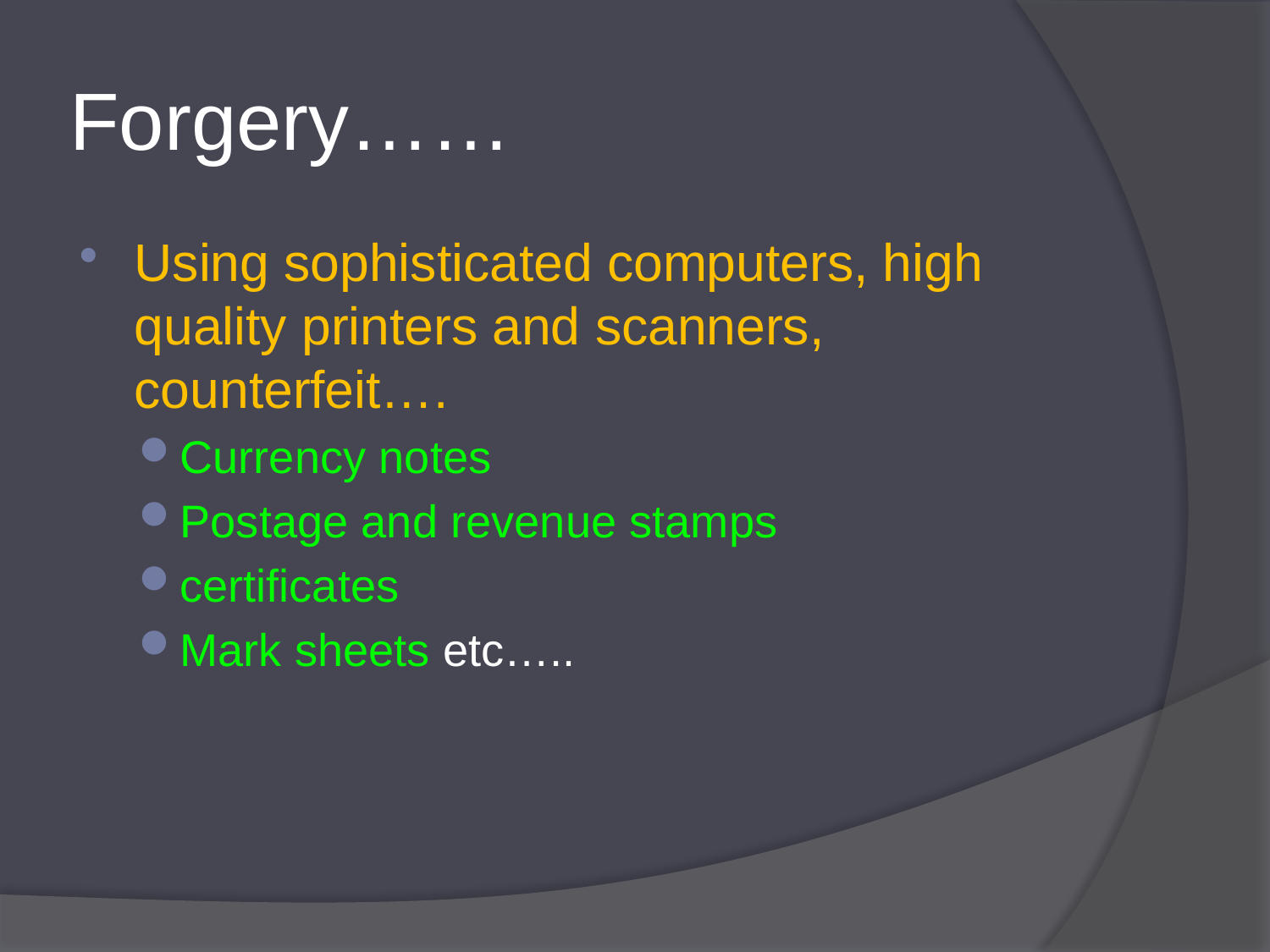

# Forgery……
Using sophisticated computers, high quality printers and scanners, counterfeit….
Currency notes
Postage and revenue stamps
certificates
Mark sheets etc…..